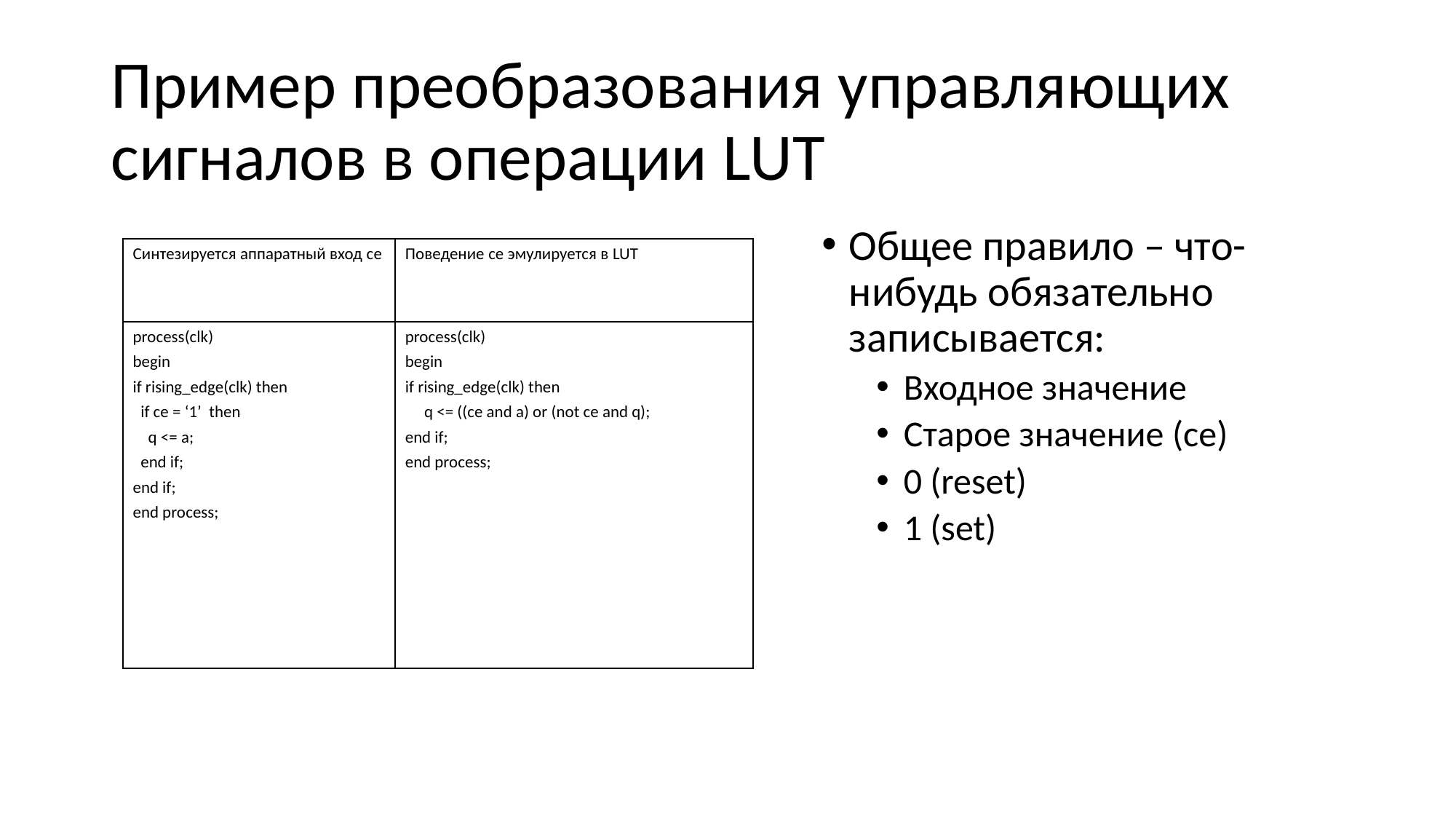

# Пример преобразования управляющих сигналов в операции LUT
Общее правило – что-нибудь обязательно записывается:
Входное значение
Старое значение (ce)
0 (reset)
1 (set)

| Синтезируется аппаратный вход ce | Поведение ce эмулируется в LUT |
| --- | --- |
| process(clk) begin if rising\_edge(clk) then if ce = ‘1’ then q <= a; end if; end if; end process; | process(clk) begin if rising\_edge(clk) then q <= ((ce and a) or (not ce and q); end if; end process; |